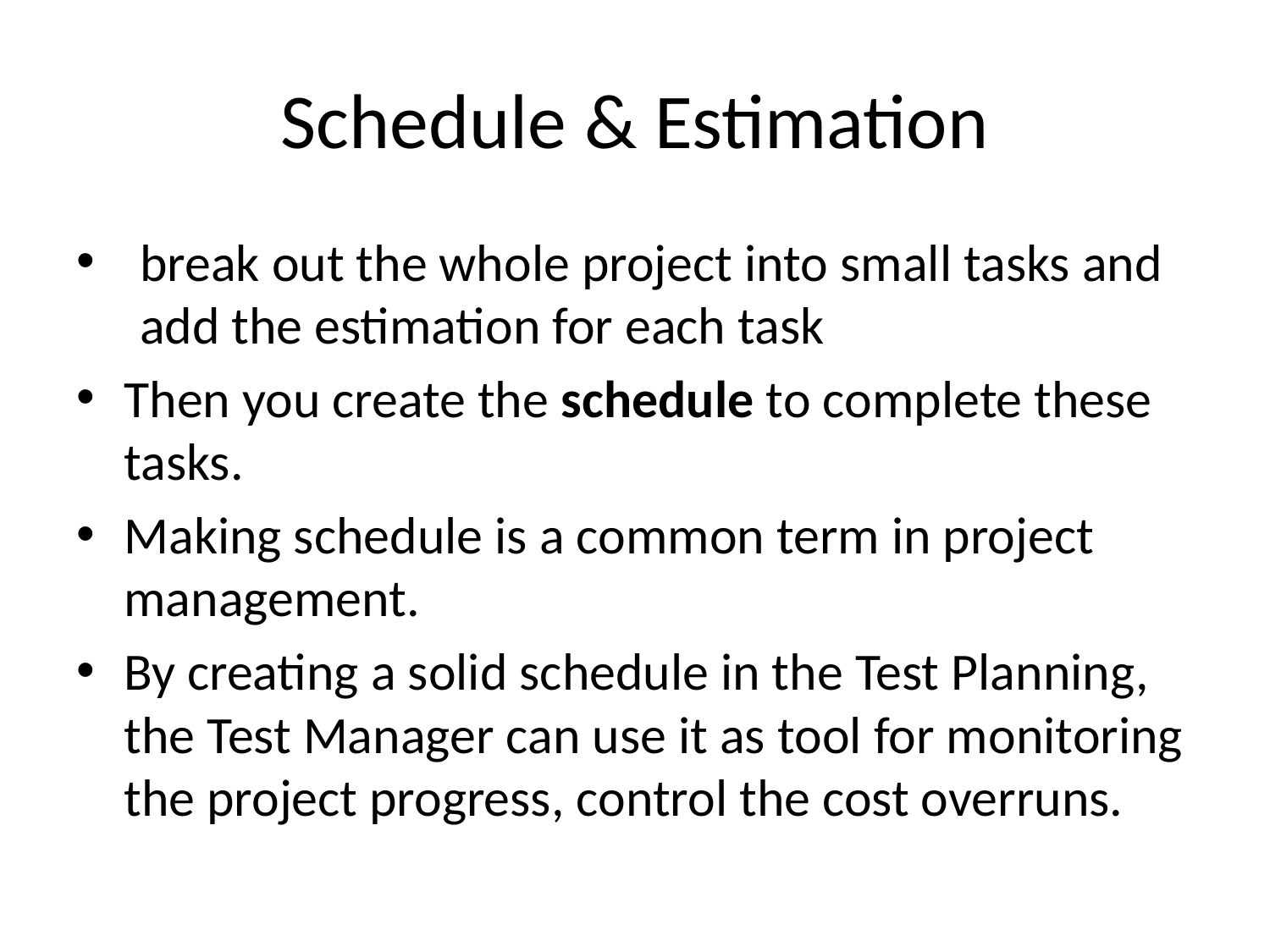

# Schedule & Estimation
break out the whole project into small tasks and add the estimation for each task
Then you create the schedule to complete these tasks.
Making schedule is a common term in project management.
By creating a solid schedule in the Test Planning, the Test Manager can use it as tool for monitoring the project progress, control the cost overruns.